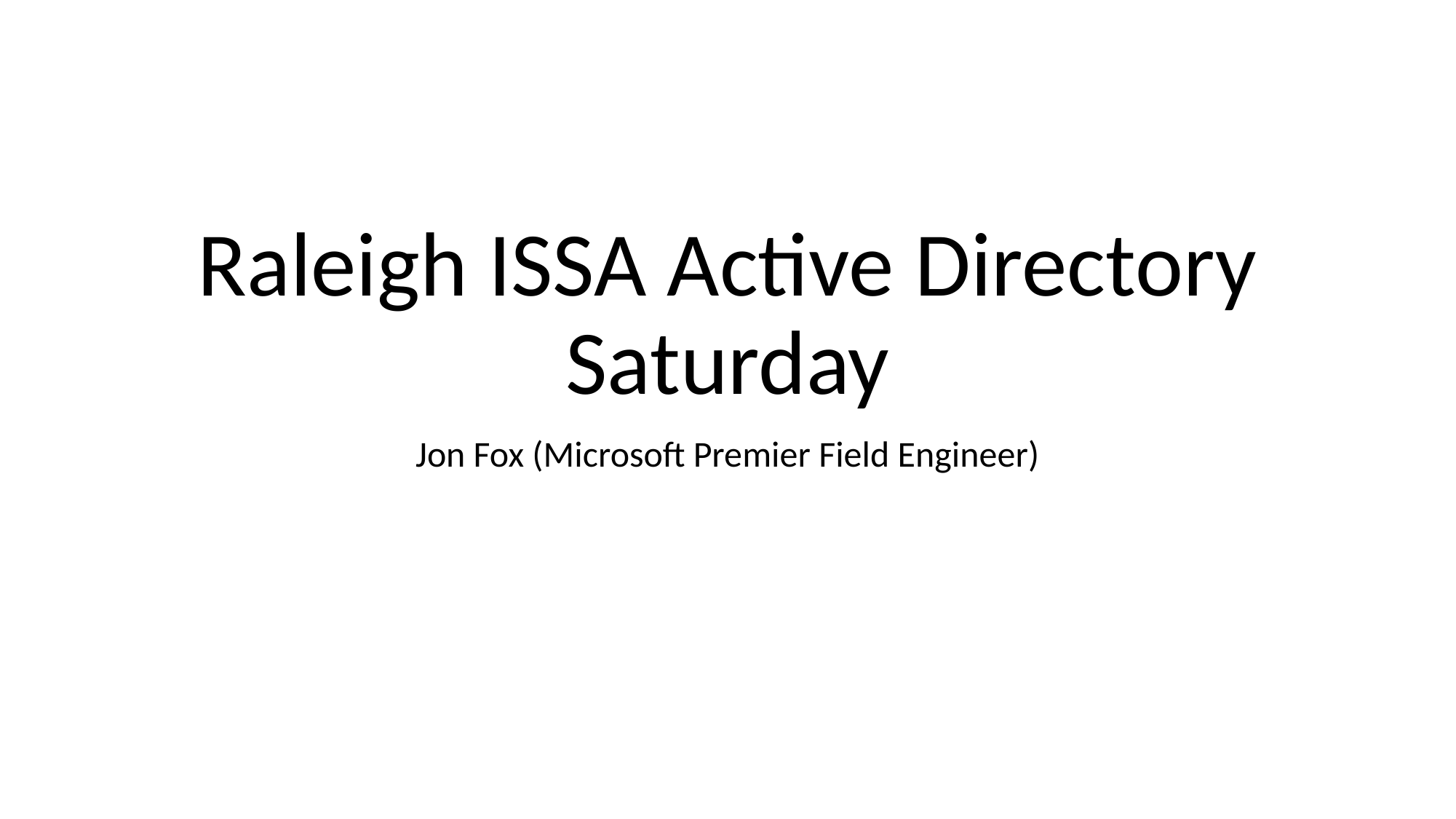

# Raleigh ISSA Active Directory Saturday
Jon Fox (Microsoft Premier Field Engineer)